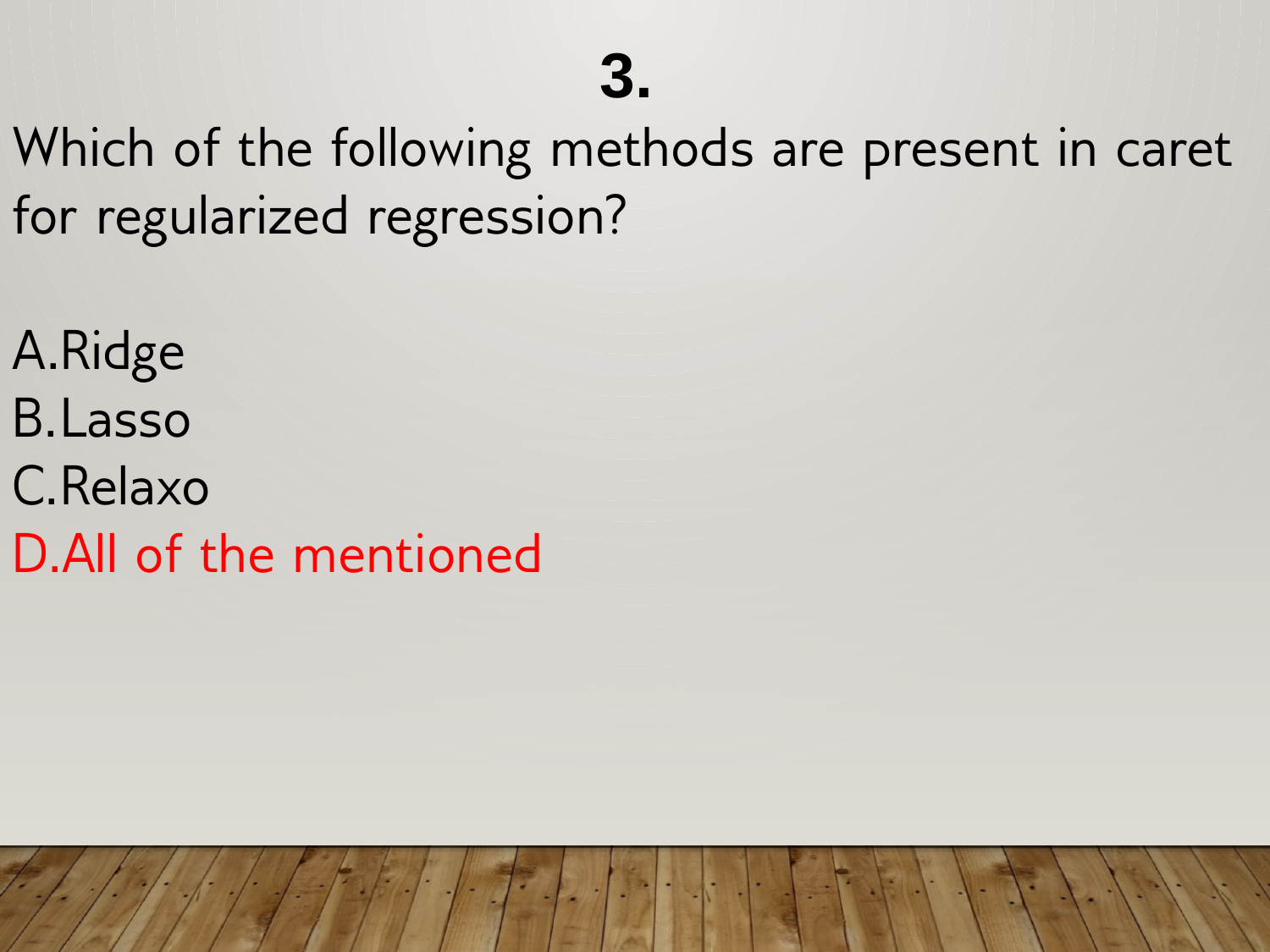

3.
Which of the following methods are present in caret for regularized regression?

Ridge
Lasso
Relaxo
All of the mentioned